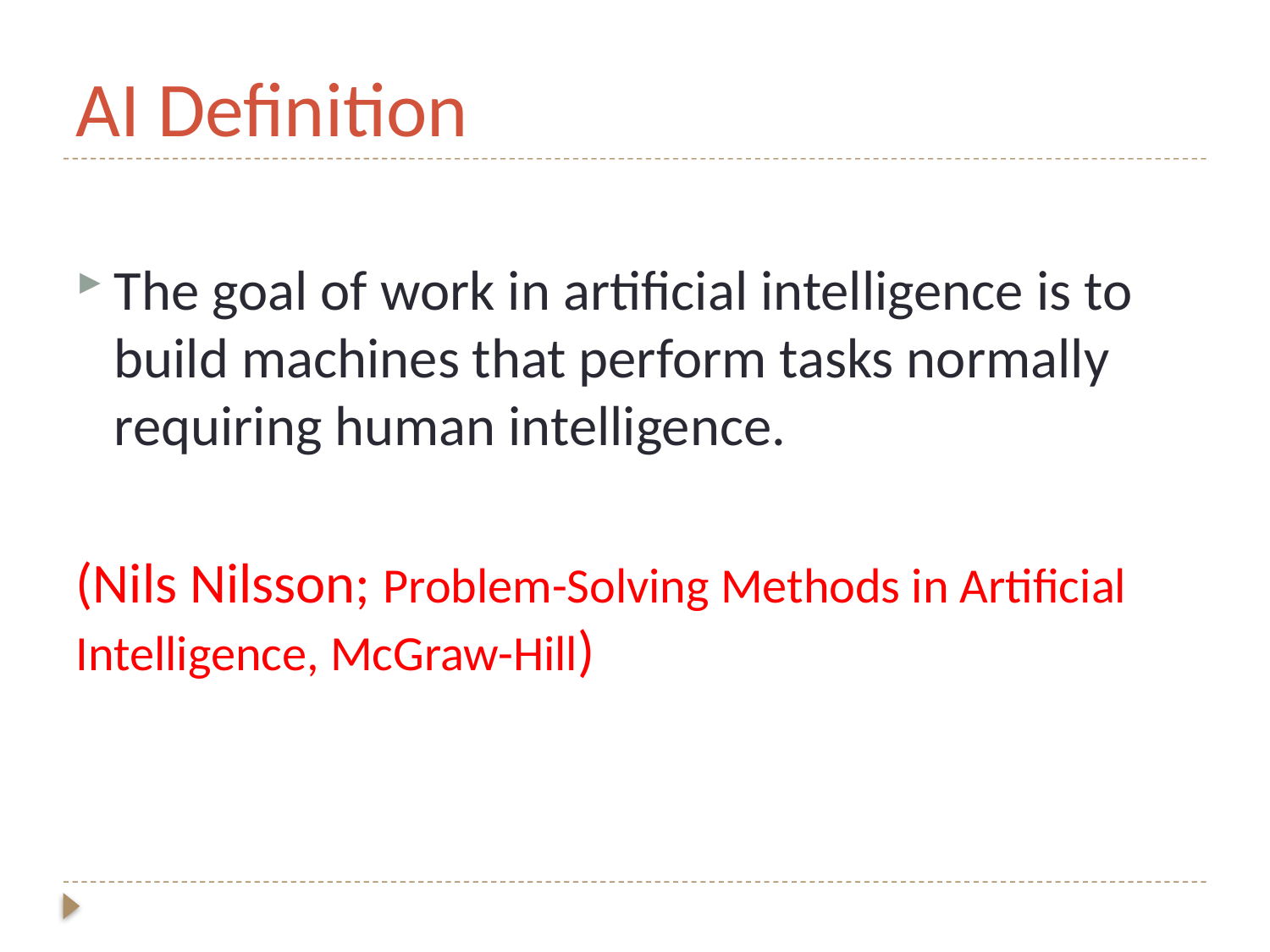

# AI Definition

The goal of work in artificial intelligence is to build machines that perform tasks normally requiring human intelligence.

(Nils Nilsson; Problem-Solving Methods in Artificial Intelligence, McGraw-Hill)